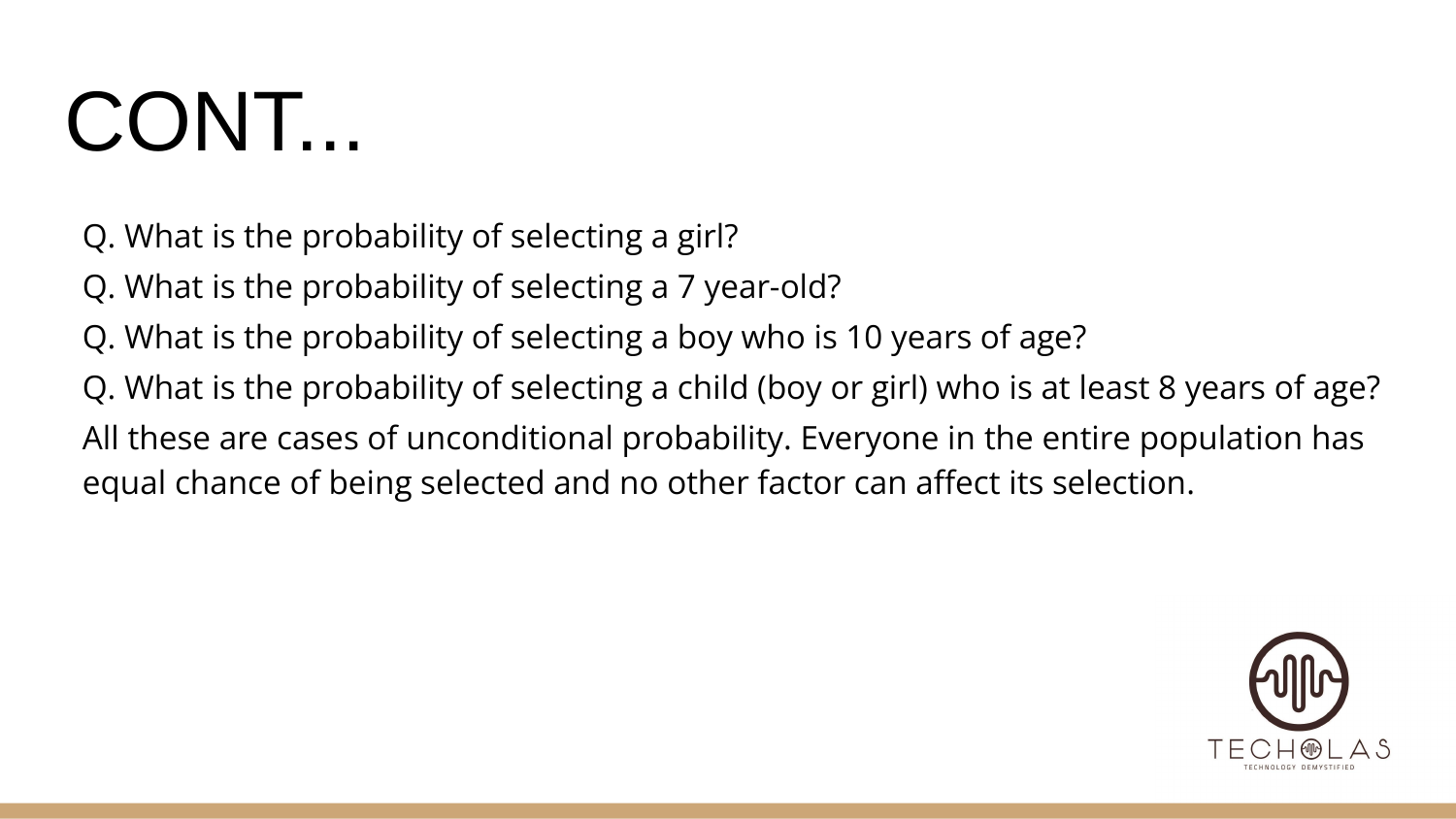

# CONT...
Q. What is the probability of selecting a girl?
Q. What is the probability of selecting a 7 year-old?
Q. What is the probability of selecting a boy who is 10 years of age?
Q. What is the probability of selecting a child (boy or girl) who is at least 8 years of age?
All these are cases of unconditional probability. Everyone in the entire population has equal chance of being selected and no other factor can affect its selection.